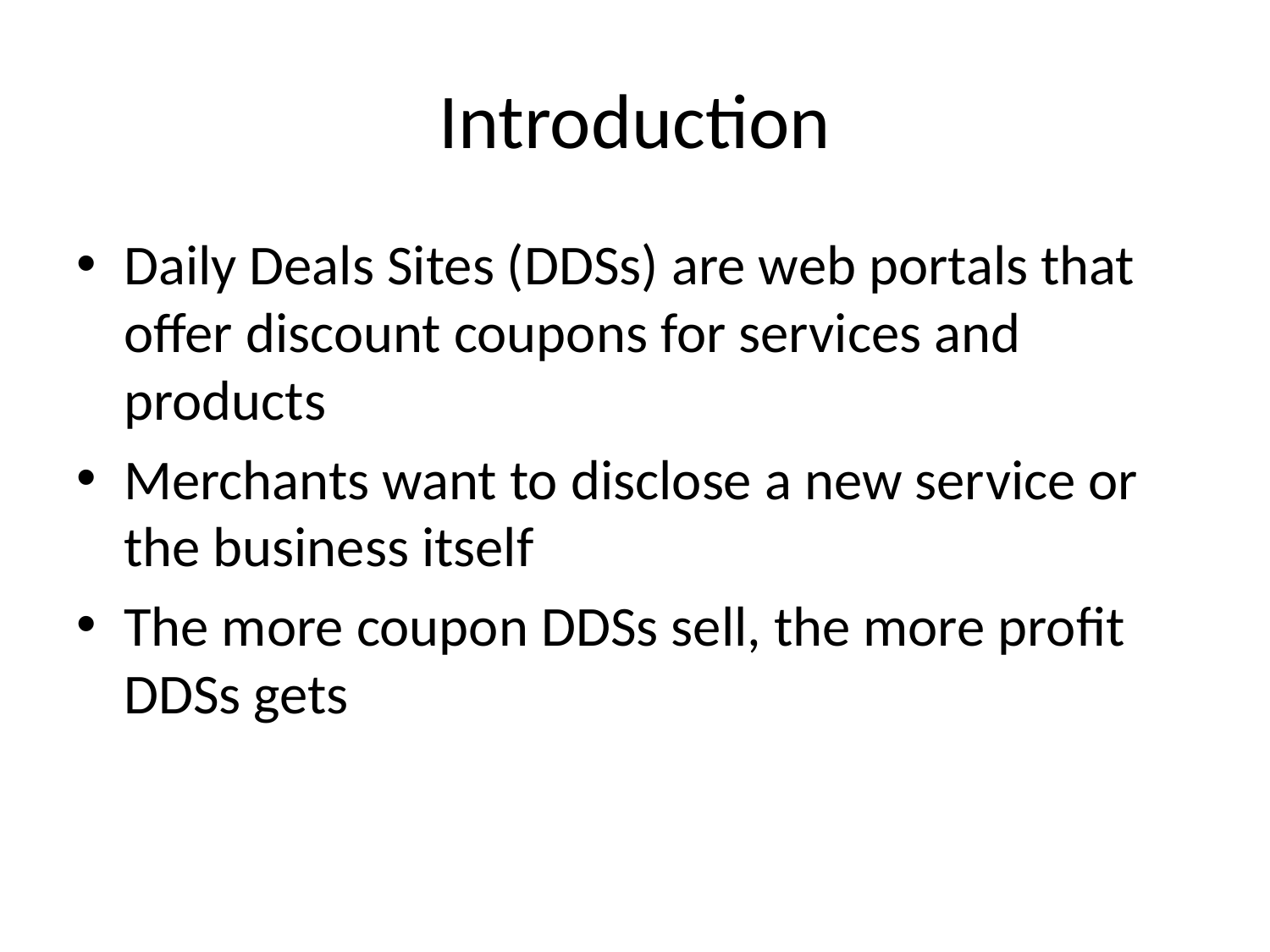

# Introduction
Daily Deals Sites (DDSs) are web portals that offer discount coupons for services and products
Merchants want to disclose a new service or the business itself
The more coupon DDSs sell, the more profit DDSs gets